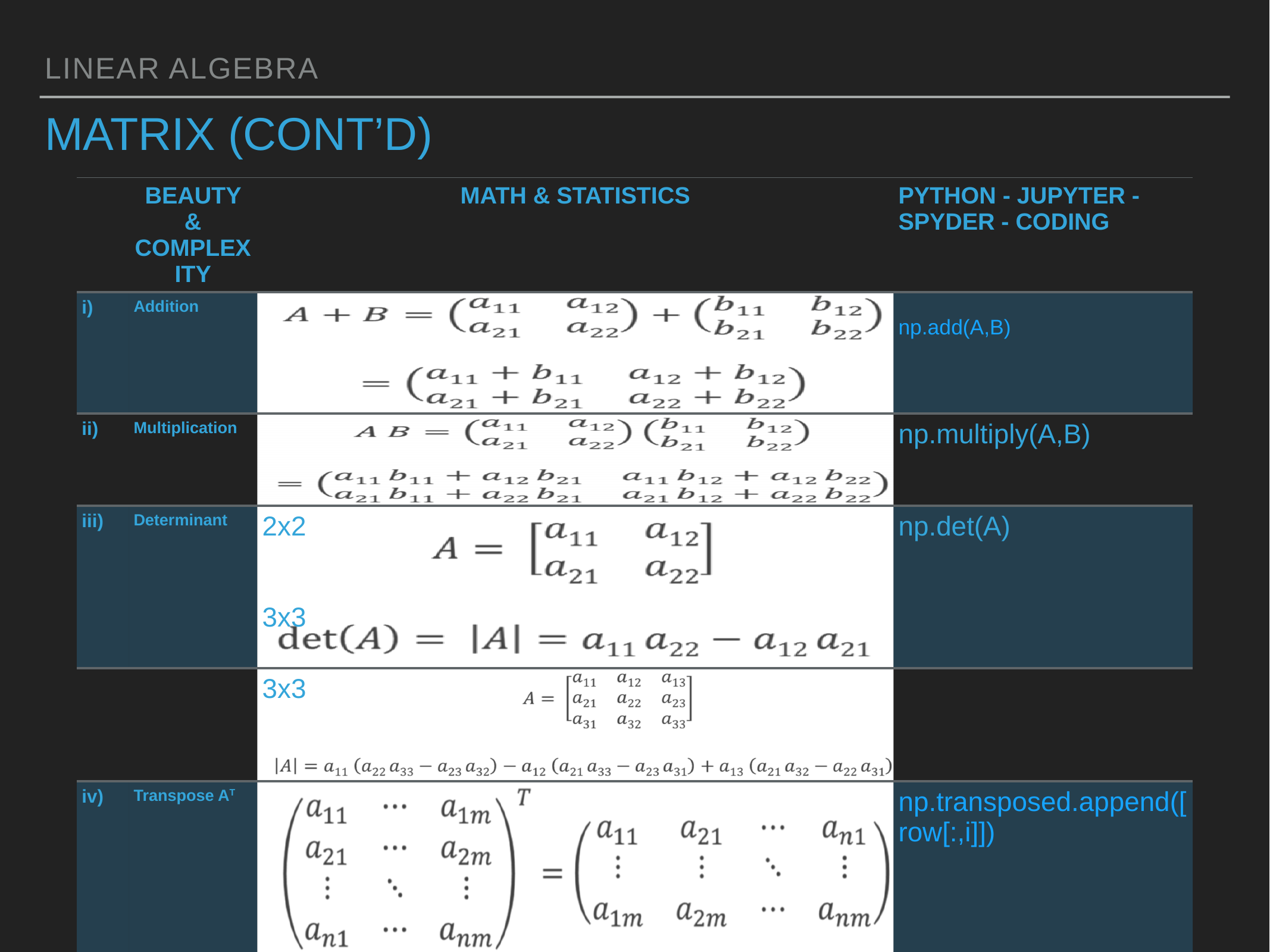

Linear algebra
# Matrix (cont’d)

|  | BEAUTY & COMPLEXITY | MATH & STATISTICS | PYTHON - JUPYTER - SPYDER - CODING |
| --- | --- | --- | --- |
| i) | Addition |  | np.add(A,B) |
| ii) | Multiplication |  | np.multiply(A,B) |
| iii) | Determinant | 2x2 3x3 | np.det(A) |
|  |  | 3x3 |  |
| iv) | Transpose AT |  | np.transposed.append([row[:,i]]) |
| v) | Inverse A-1 |  | np.def reverse(A::-1) |
| vi) | Define n x n Identify ln |  | np.def(Aln:) |